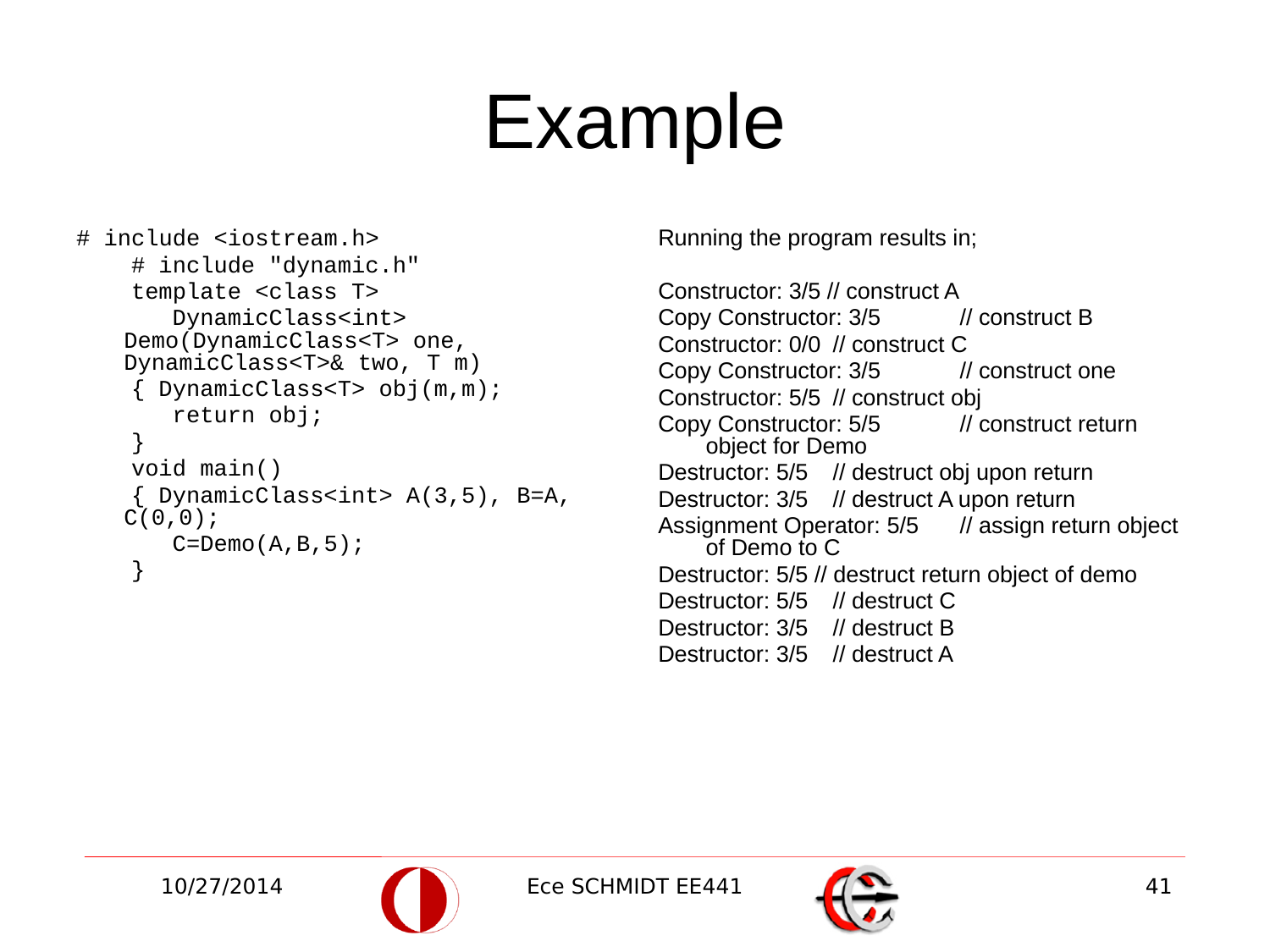

# Example
# include <iostream.h>
    # include "dynamic.h"
    template <class T>
       DynamicClass<int> Demo(DynamicClass<T> one, DynamicClass<T>& two, T m)
    { DynamicClass<T> obj(m,m);
       return obj;
    }
    void main()
    { DynamicClass<int> A(3,5), B=A, C(0,0);
       C=Demo(A,B,5);
    }

Running the program results in;

Constructor: 3/5 // construct A
Copy Constructor: 3/5	// construct B
Constructor: 0/0	// construct C
Copy Constructor: 3/5	// construct one
Constructor: 5/5	// construct obj
Copy Constructor: 5/5	// construct return object for Demo
Destructor: 5/5	// destruct obj upon return
Destructor: 3/5	// destruct A upon return
Assignment Operator: 5/5	// assign return object of Demo to C
Destructor: 5/5 // destruct return object of demo
Destructor: 5/5	// destruct C
Destructor: 3/5	// destruct B
Destructor: 3/5	// destruct A

10/27/2014
Ece SCHMIDT EE441
41